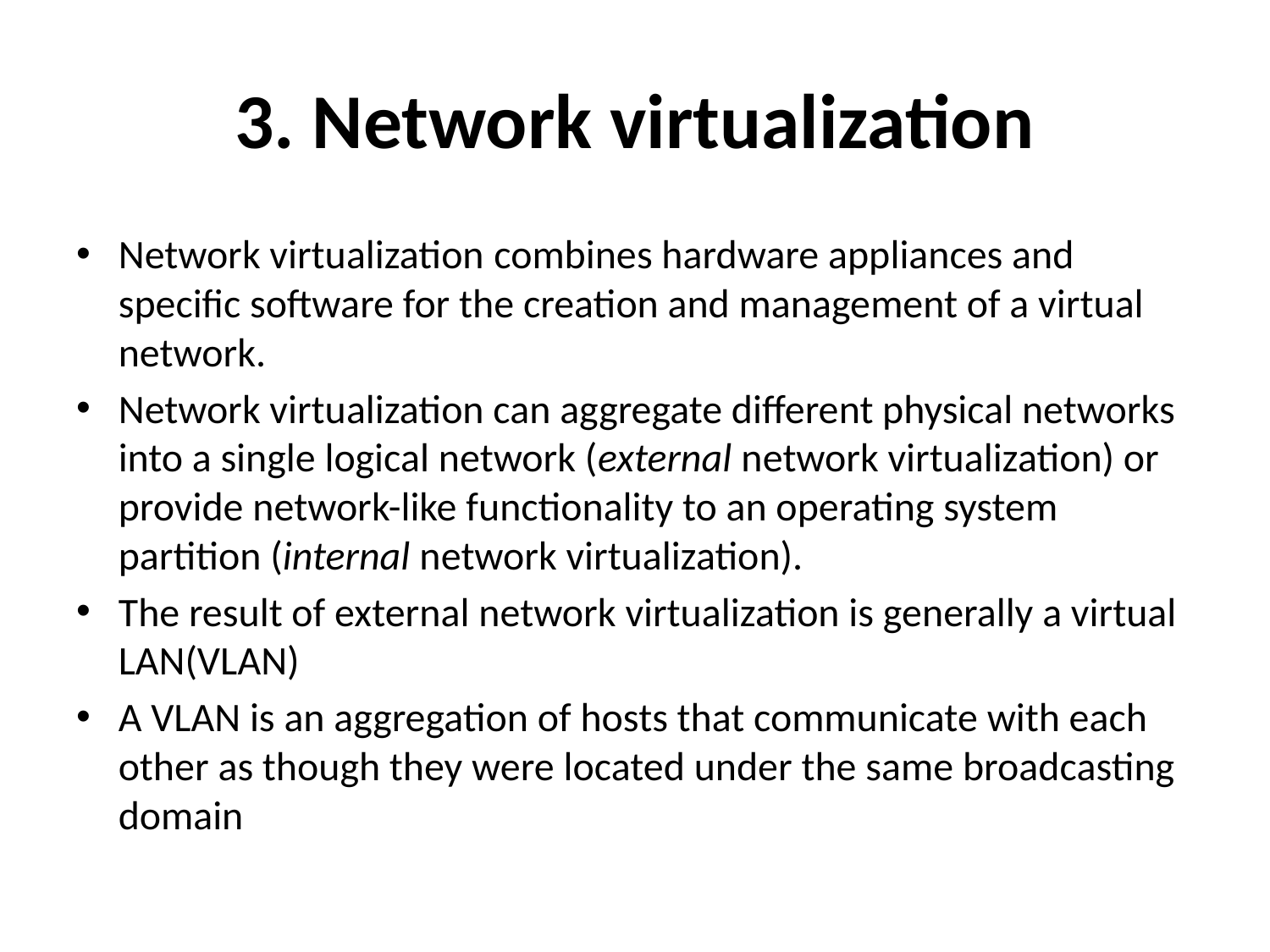

# 3. Network virtualization
Network virtualization combines hardware appliances and specific software for the creation and management of a virtual network.
Network virtualization can aggregate different physical networks into a single logical network (external network virtualization) or provide network-like functionality to an operating system partition (internal network virtualization).
The result of external network virtualization is generally a virtual LAN(VLAN)
A VLAN is an aggregation of hosts that communicate with each other as though they were located under the same broadcasting domain